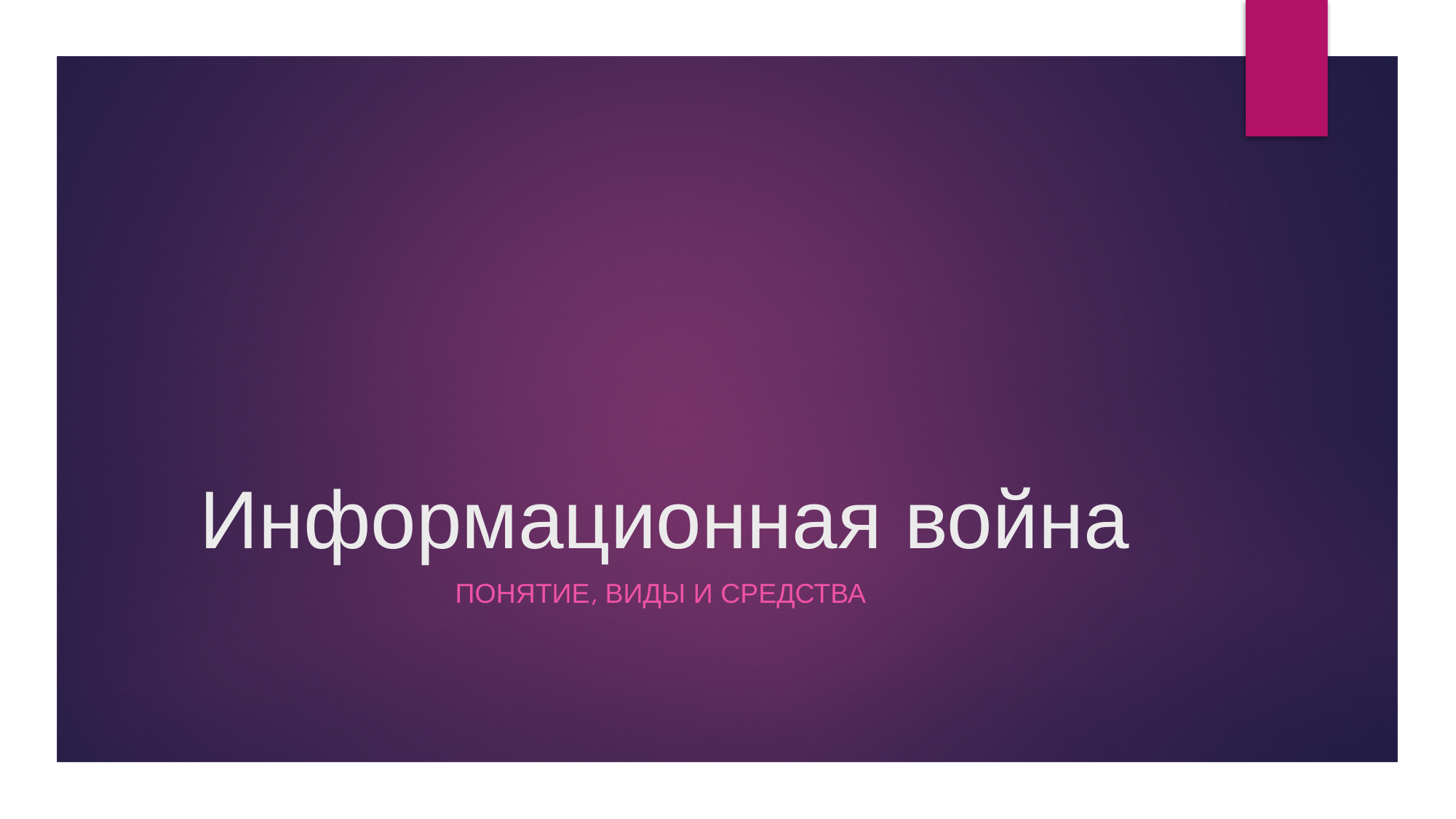

# Информационная война
Понятие, виды и средства